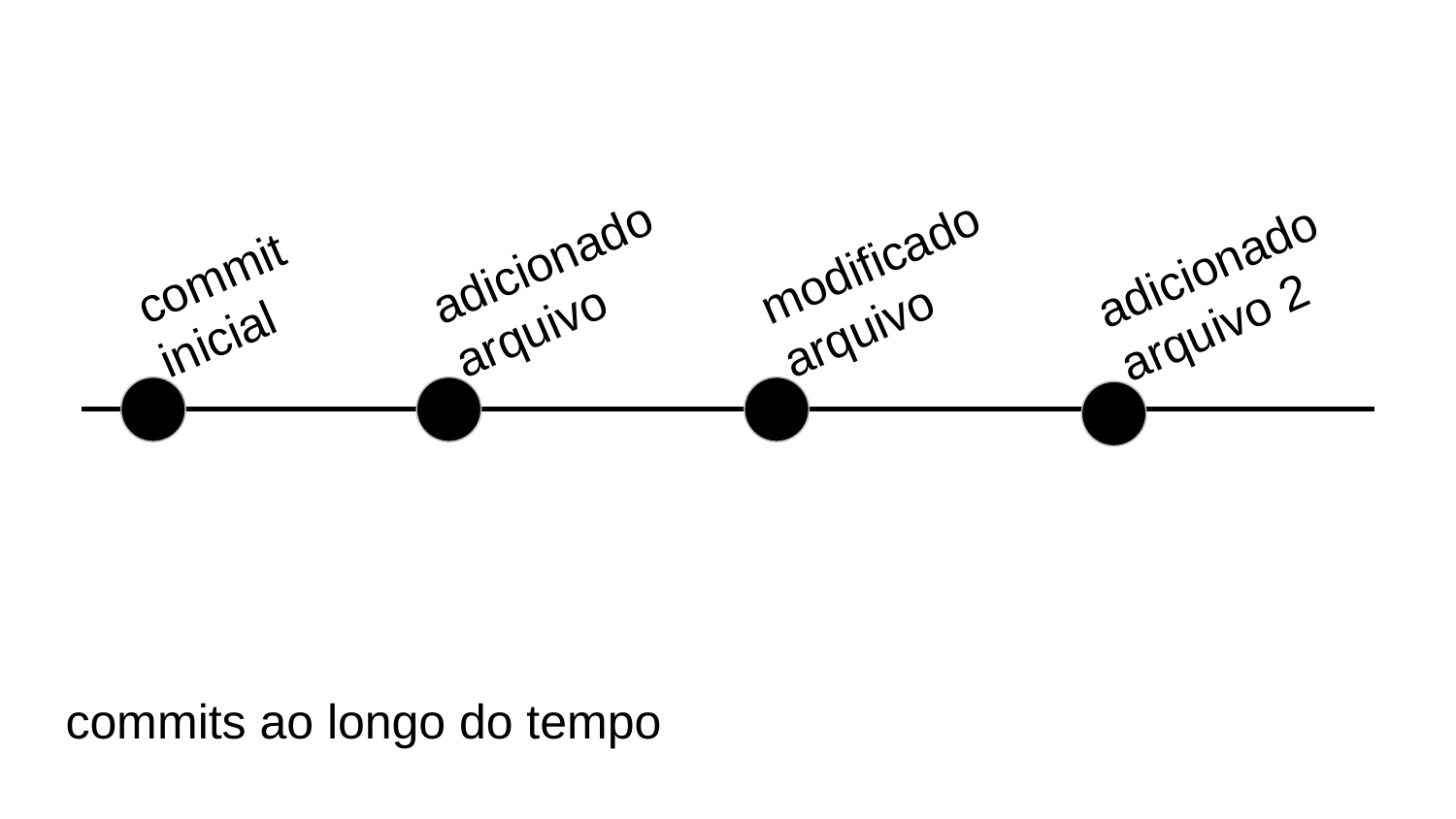

modificado arquivo
adicionado arquivo
adicionado arquivo 2
commit inicial

commits ao longo do tempo